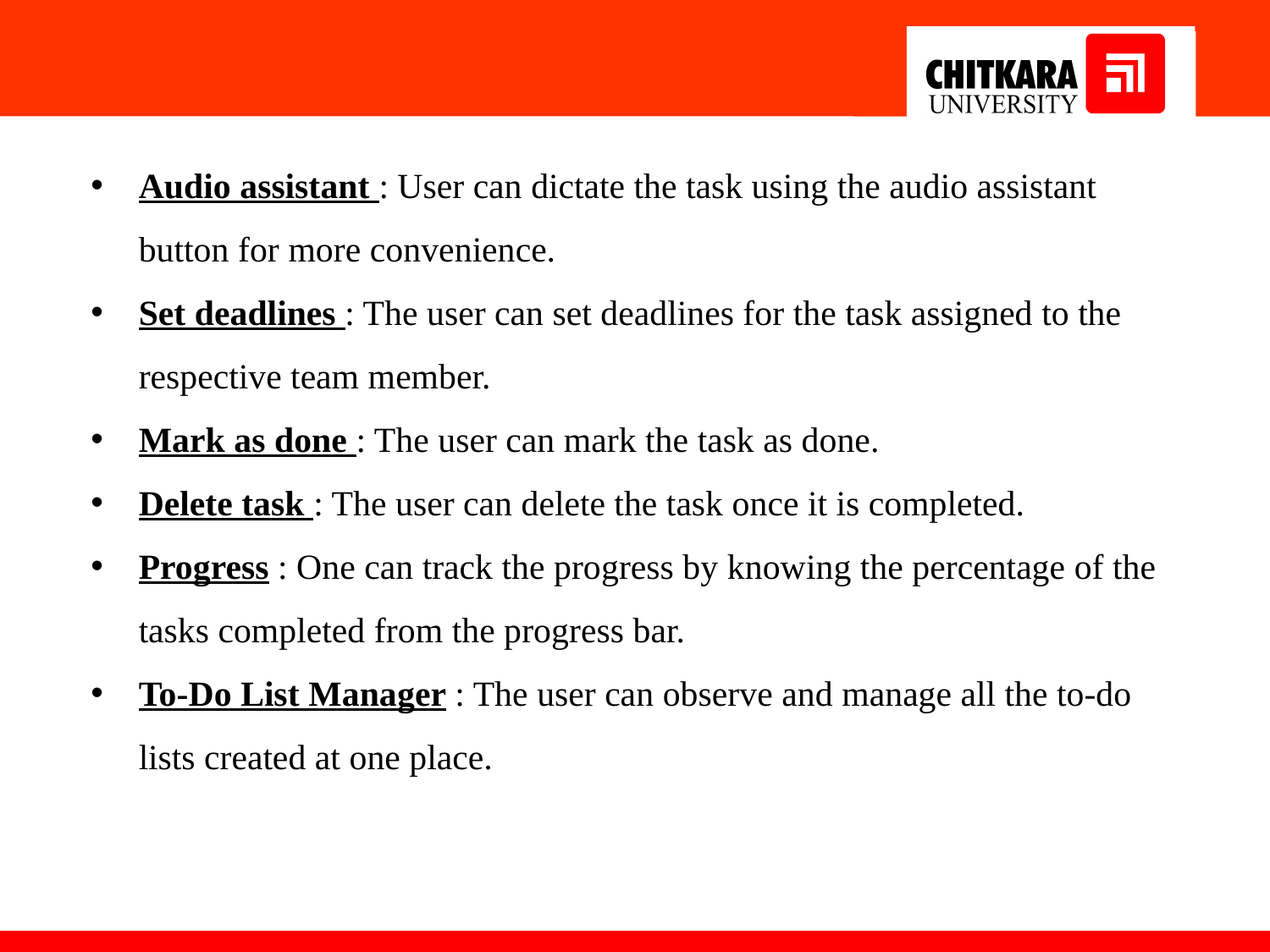

Audio assistant : User can dictate the task using the audio assistant button for more convenience.
Set deadlines : The user can set deadlines for the task assigned to the respective team member.
Mark as done : The user can mark the task as done.
Delete task : The user can delete the task once it is completed.
Progress : One can track the progress by knowing the percentage of the tasks completed from the progress bar.
To-Do List Manager : The user can observe and manage all the to-do lists created at one place.